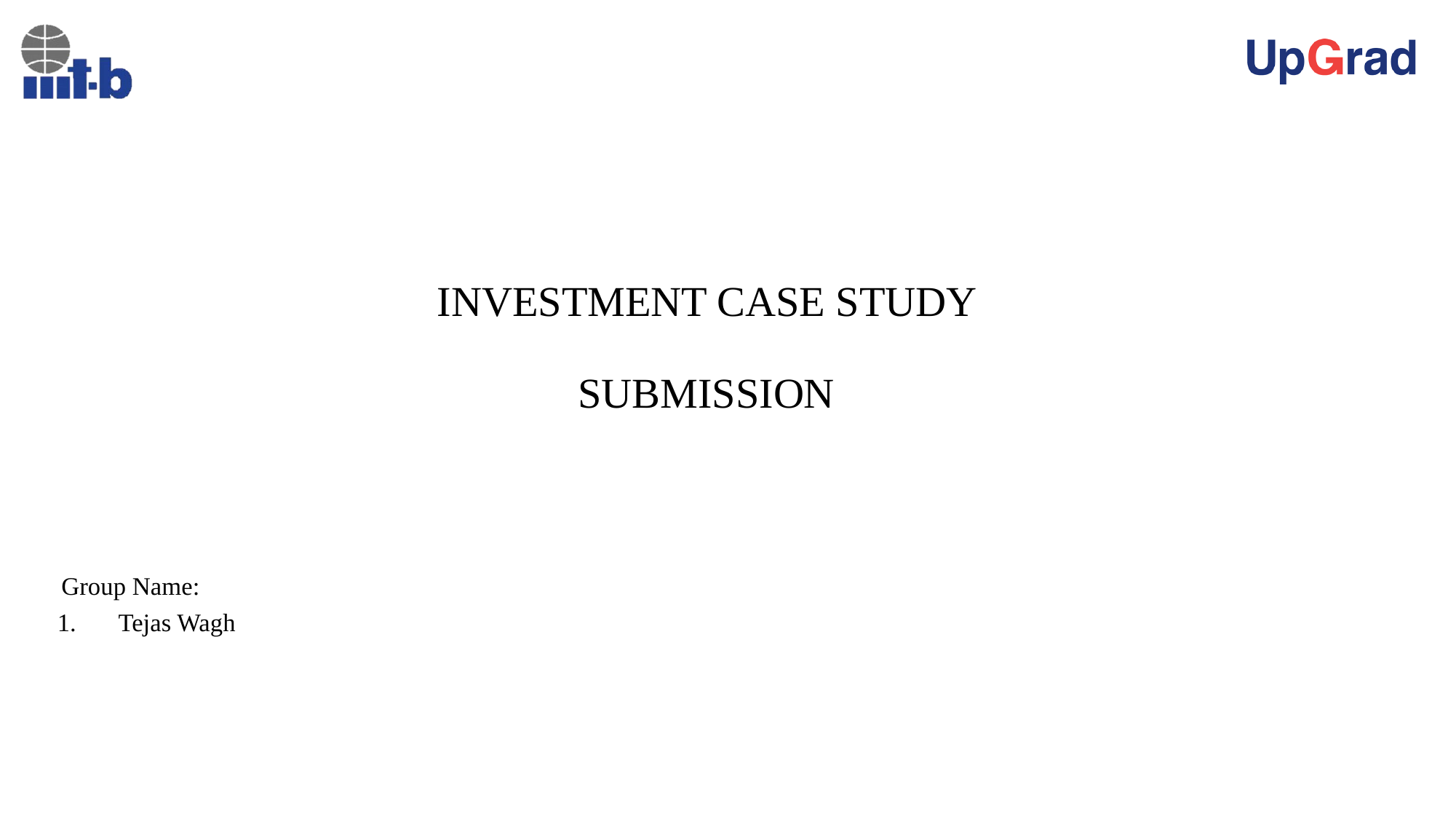

# INVESTMENT CASE STUDY SUBMISSION
 Group Name:
 Tejas Wagh